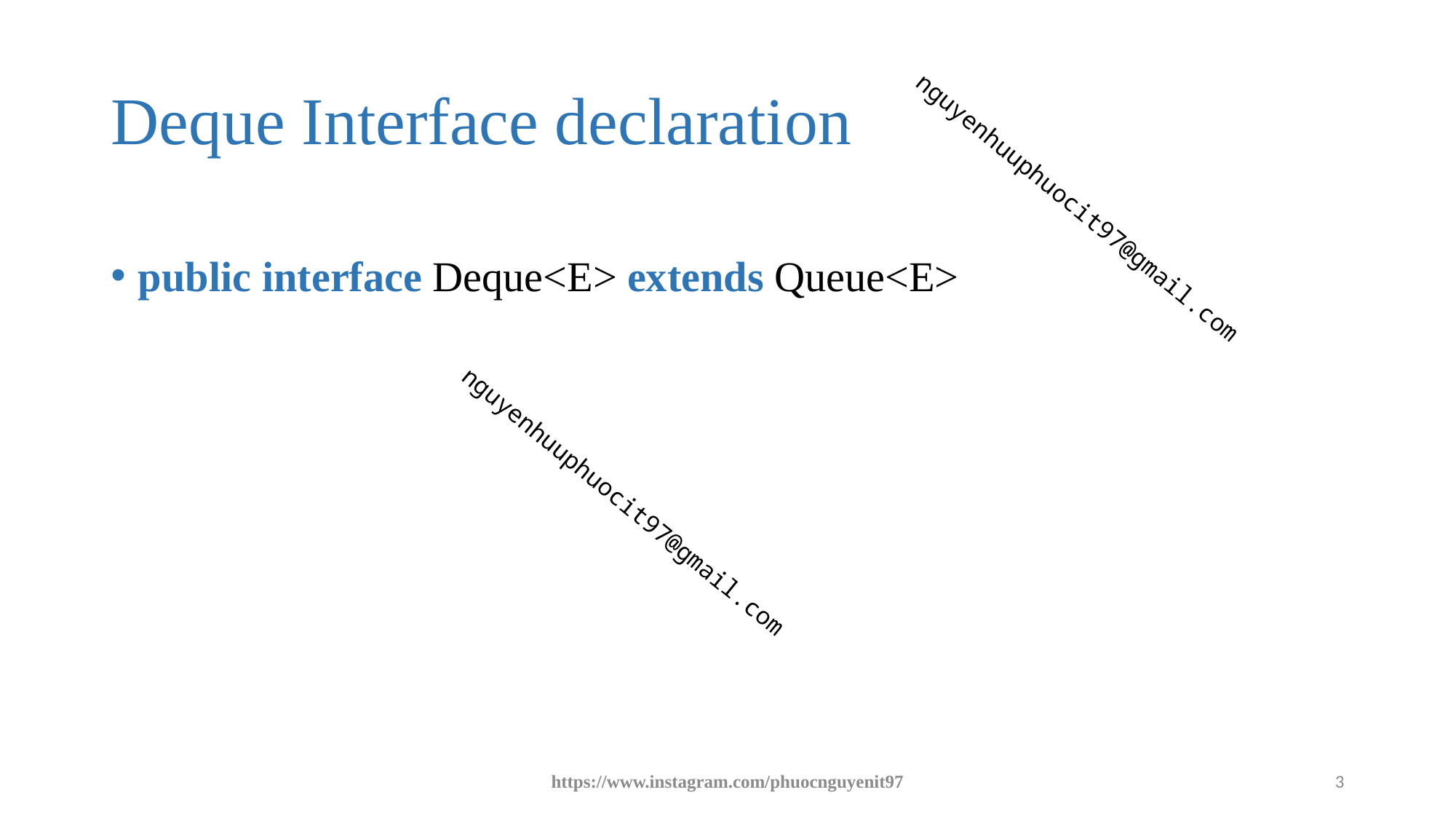

# Deque Interface declaration
public interface Deque<E> extends Queue<E>
https://www.instagram.com/phuocnguyenit97
3